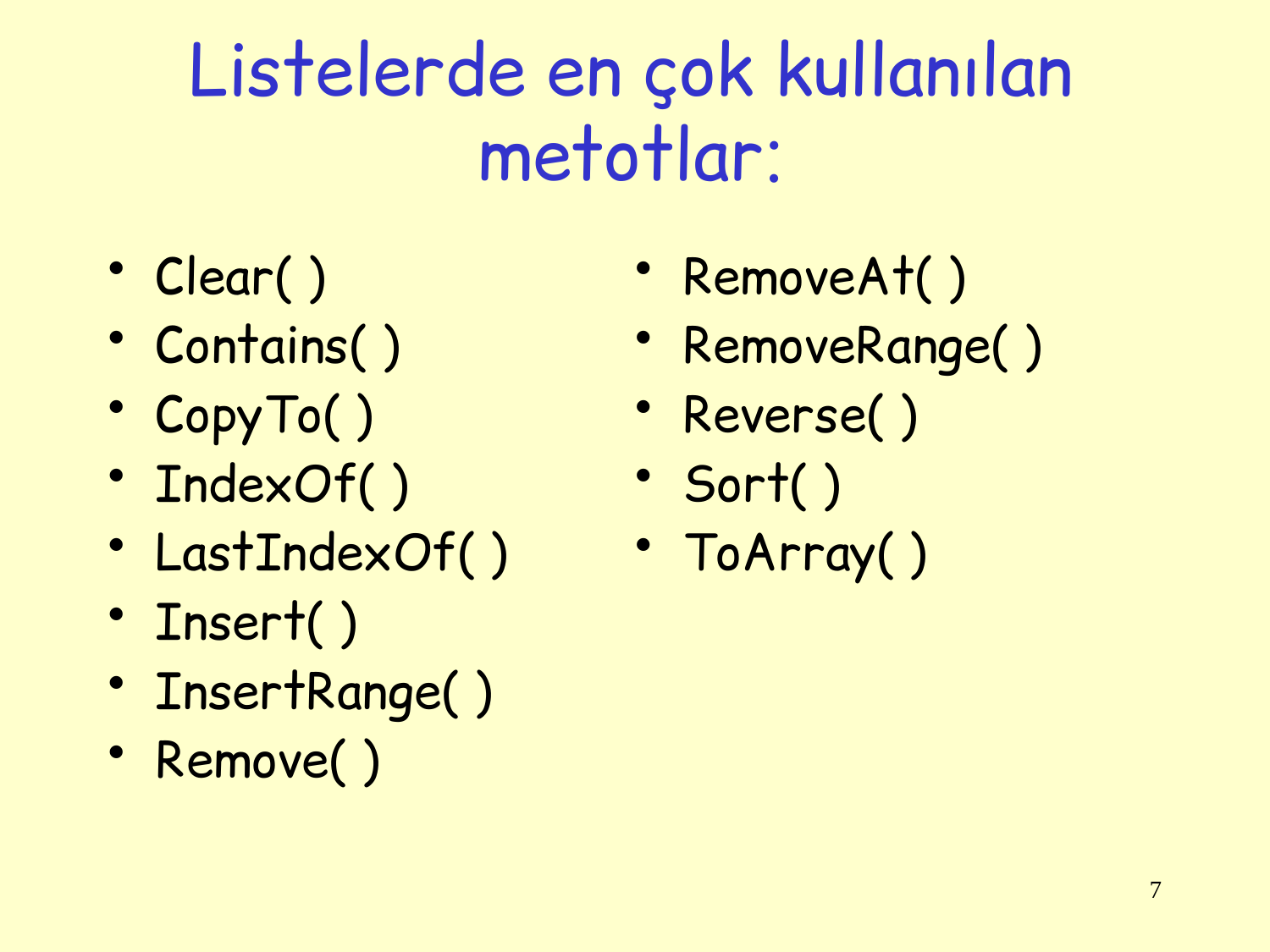

# Listelerde en çok kullanılan metotlar:
Clear( )
Contains( )
CopyTo( )
IndexOf( )
LastIndexOf( )
Insert( )
InsertRange( )
Remove( )
RemoveAt( )
RemoveRange( )
Reverse( )
Sort( )
ToArray( )
7